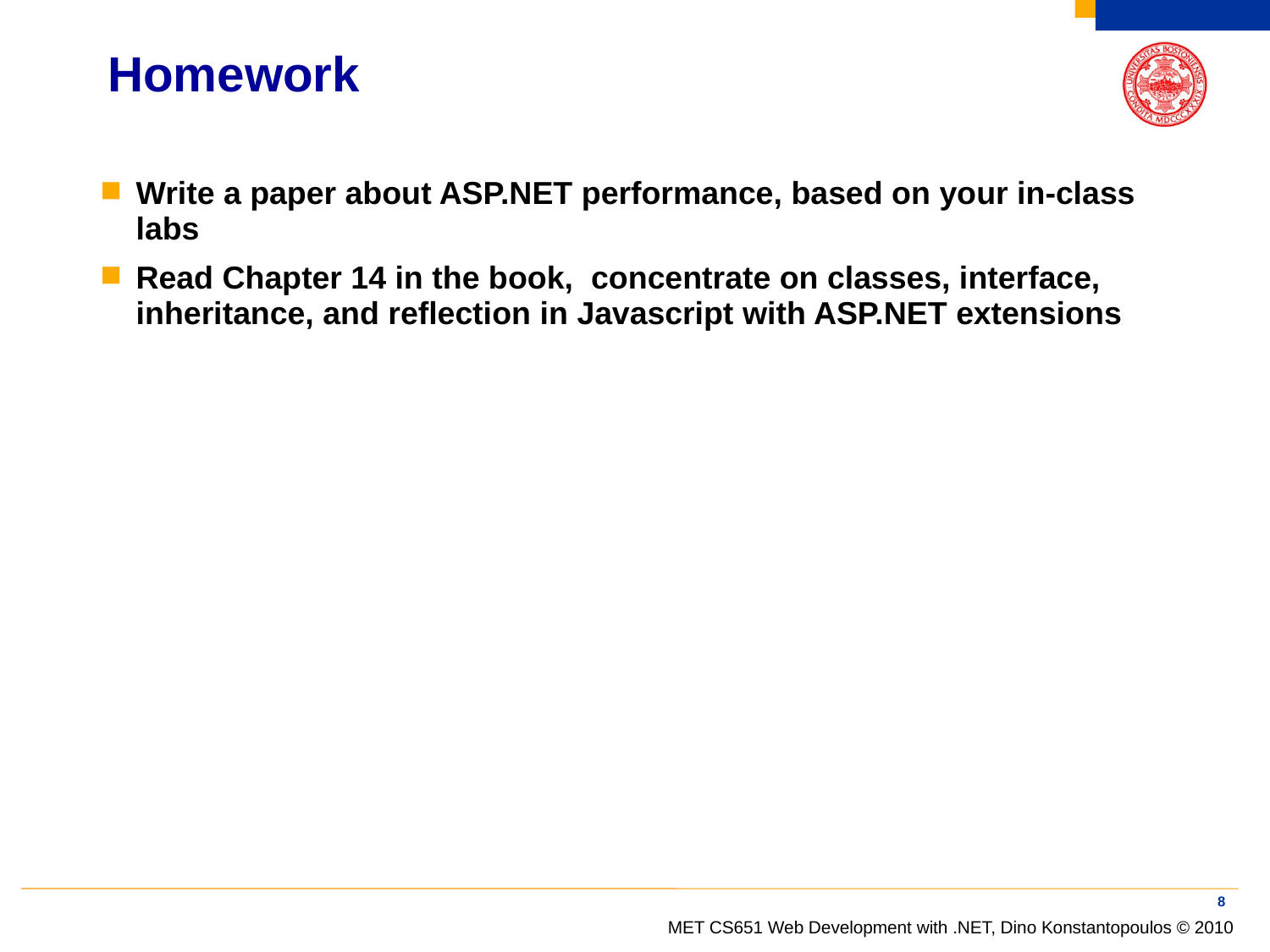

# Homework
Write a paper about ASP.NET performance, based on your in-class labs
Read Chapter 14 in the book,  concentrate on classes, interface, inheritance, and reflection in Javascript with ASP.NET extensions
8